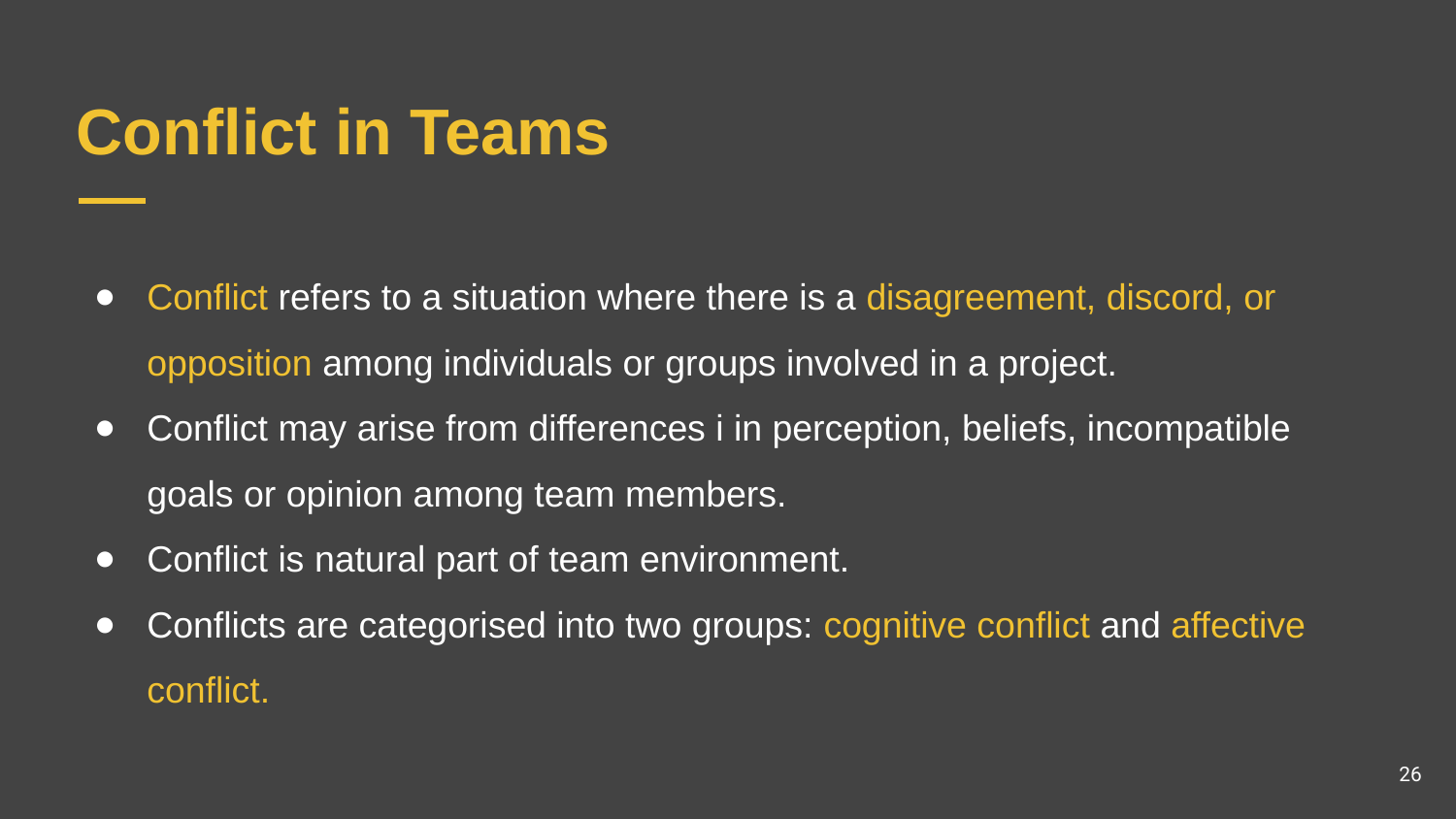

# Conflict in Teams
Conflict refers to a situation where there is a disagreement, discord, or opposition among individuals or groups involved in a project.
Conflict may arise from differences i in perception, beliefs, incompatible goals or opinion among team members.
Conflict is natural part of team environment.
Conflicts are categorised into two groups: cognitive conflict and affective conflict.
26